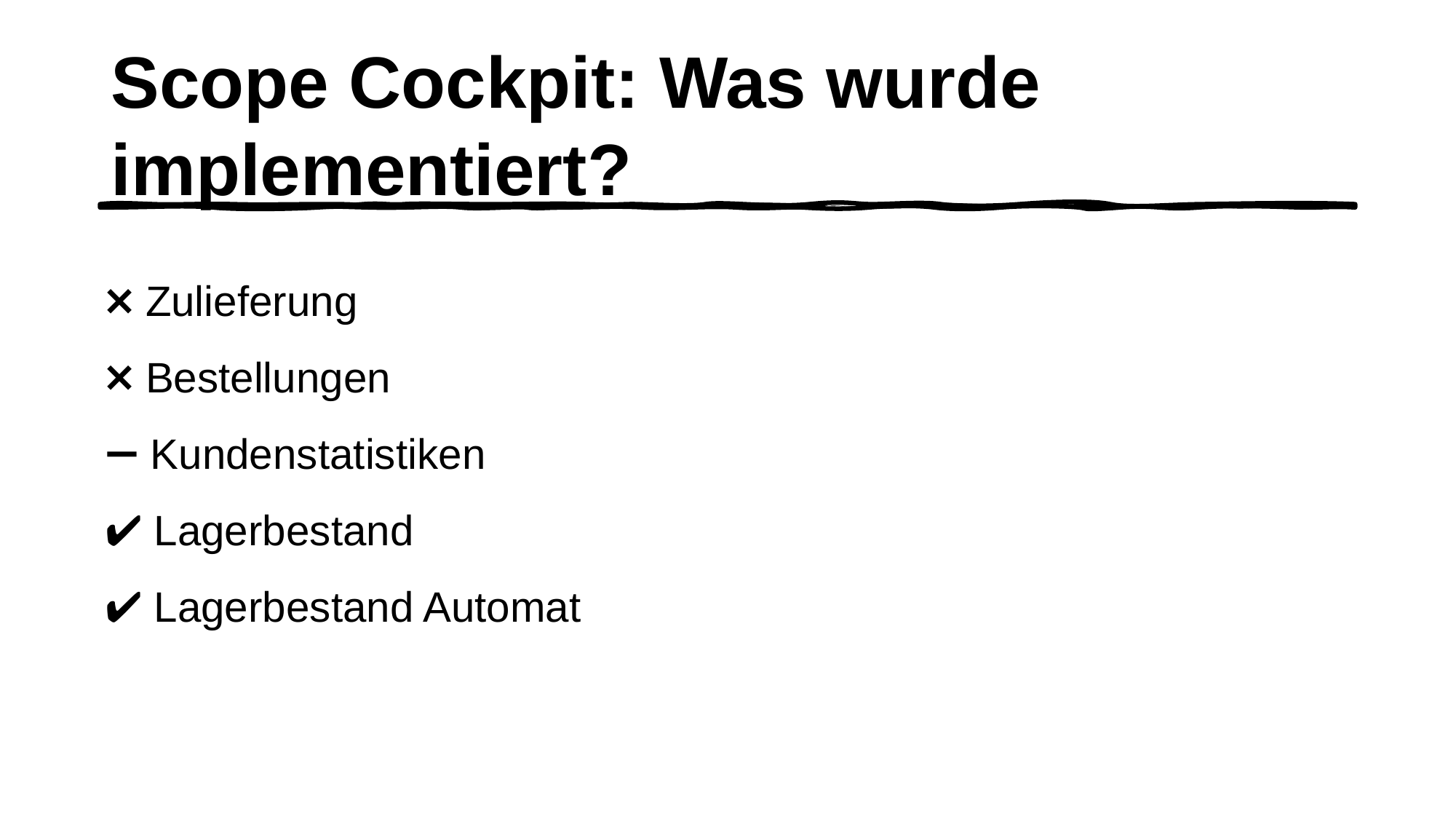

# Scope Cockpit: Was wurde implementiert?
❌ Zulieferung
❌ Bestellungen
➖ Kundenstatistiken
✔️ Lagerbestand
✔️ Lagerbestand Automat